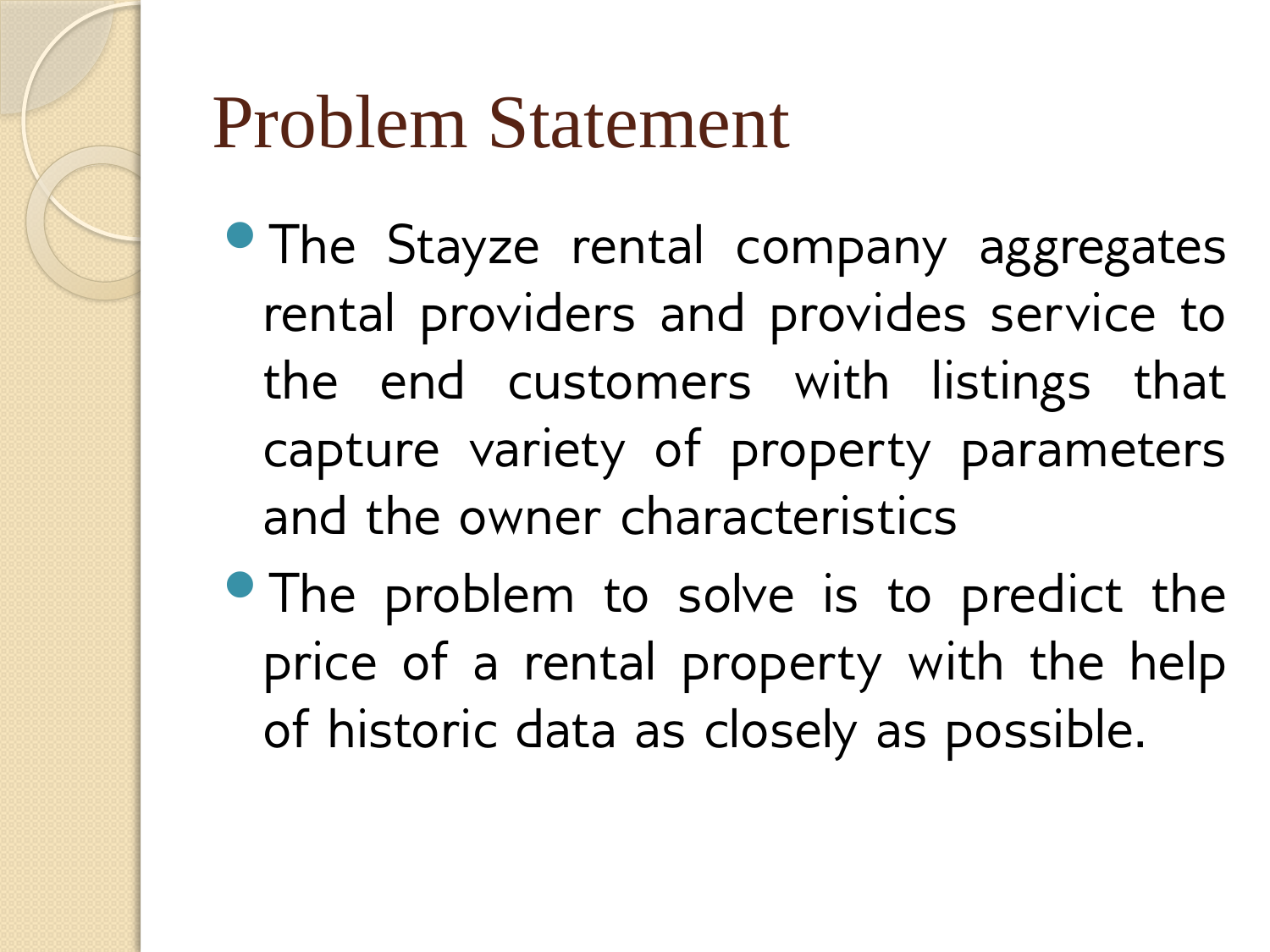

# Problem Statement
The Stayze rental company aggregates rental providers and provides service to the end customers with listings that capture variety of property parameters and the owner characteristics
The problem to solve is to predict the price of a rental property with the help of historic data as closely as possible.